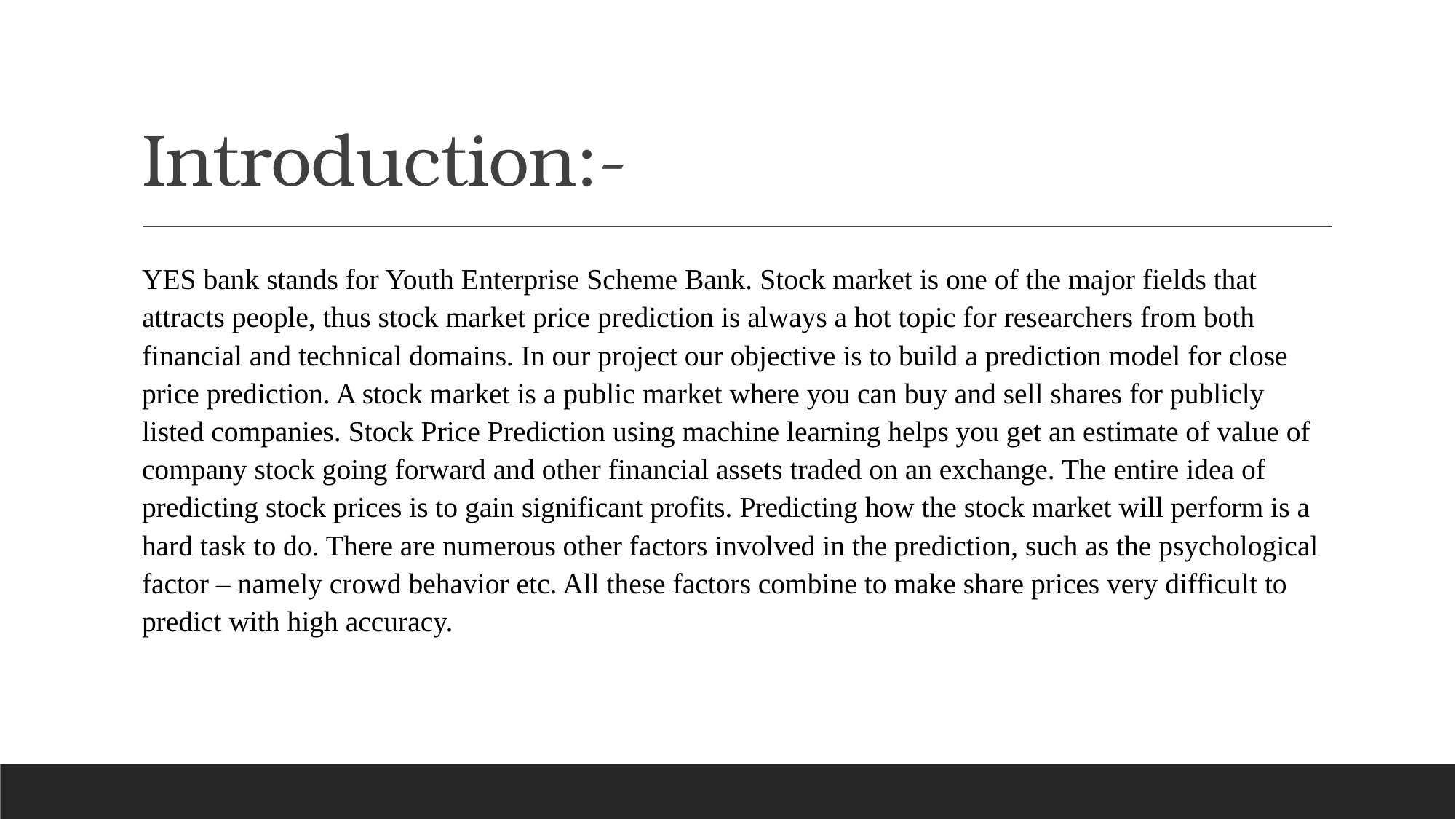

# Introduction:-
YES bank stands for Youth Enterprise Scheme Bank. Stock market is one of the major fields that attracts people, thus stock market price prediction is always a hot topic for researchers from both financial and technical domains. In our project our objective is to build a prediction model for close price prediction. A stock market is a public market where you can buy and sell shares for publicly listed companies. Stock Price Prediction using machine learning helps you get an estimate of value of company stock going forward and other financial assets traded on an exchange. The entire idea of predicting stock prices is to gain significant profits. Predicting how the stock market will perform is a hard task to do. There are numerous other factors involved in the prediction, such as the psychological factor – namely crowd behavior etc. All these factors combine to make share prices very difficult to predict with high accuracy.